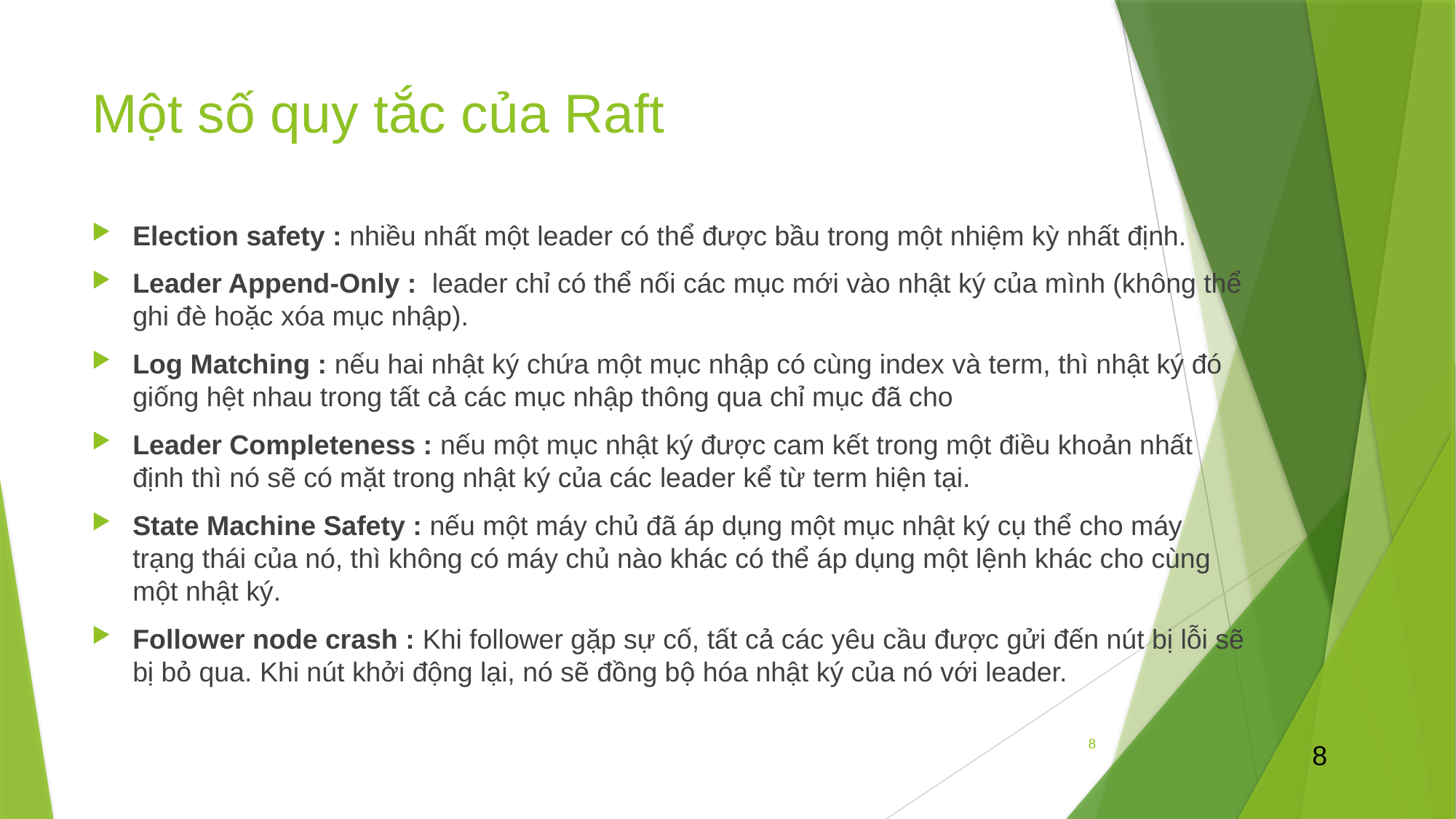

# Một số quy tắc của Raft
Election safety : nhiều nhất một leader có thể được bầu trong một nhiệm kỳ nhất định.
Leader Append-Only :  leader chỉ có thể nối các mục mới vào nhật ký của mình (không thể ghi đè hoặc xóa mục nhập).
Log Matching : nếu hai nhật ký chứa một mục nhập có cùng index và term, thì nhật ký đó giống hệt nhau trong tất cả các mục nhập thông qua chỉ mục đã cho
Leader Completeness : nếu một mục nhật ký được cam kết trong một điều khoản nhất định thì nó sẽ có mặt trong nhật ký của các leader kể từ term hiện tại.
State Machine Safety : nếu một máy chủ đã áp dụng một mục nhật ký cụ thể cho máy trạng thái của nó, thì không có máy chủ nào khác có thể áp dụng một lệnh khác cho cùng một nhật ký.
Follower node crash : Khi follower gặp sự cố, tất cả các yêu cầu được gửi đến nút bị lỗi sẽ bị bỏ qua. Khi nút khởi động lại, nó sẽ đồng bộ hóa nhật ký của nó với leader.
8
8